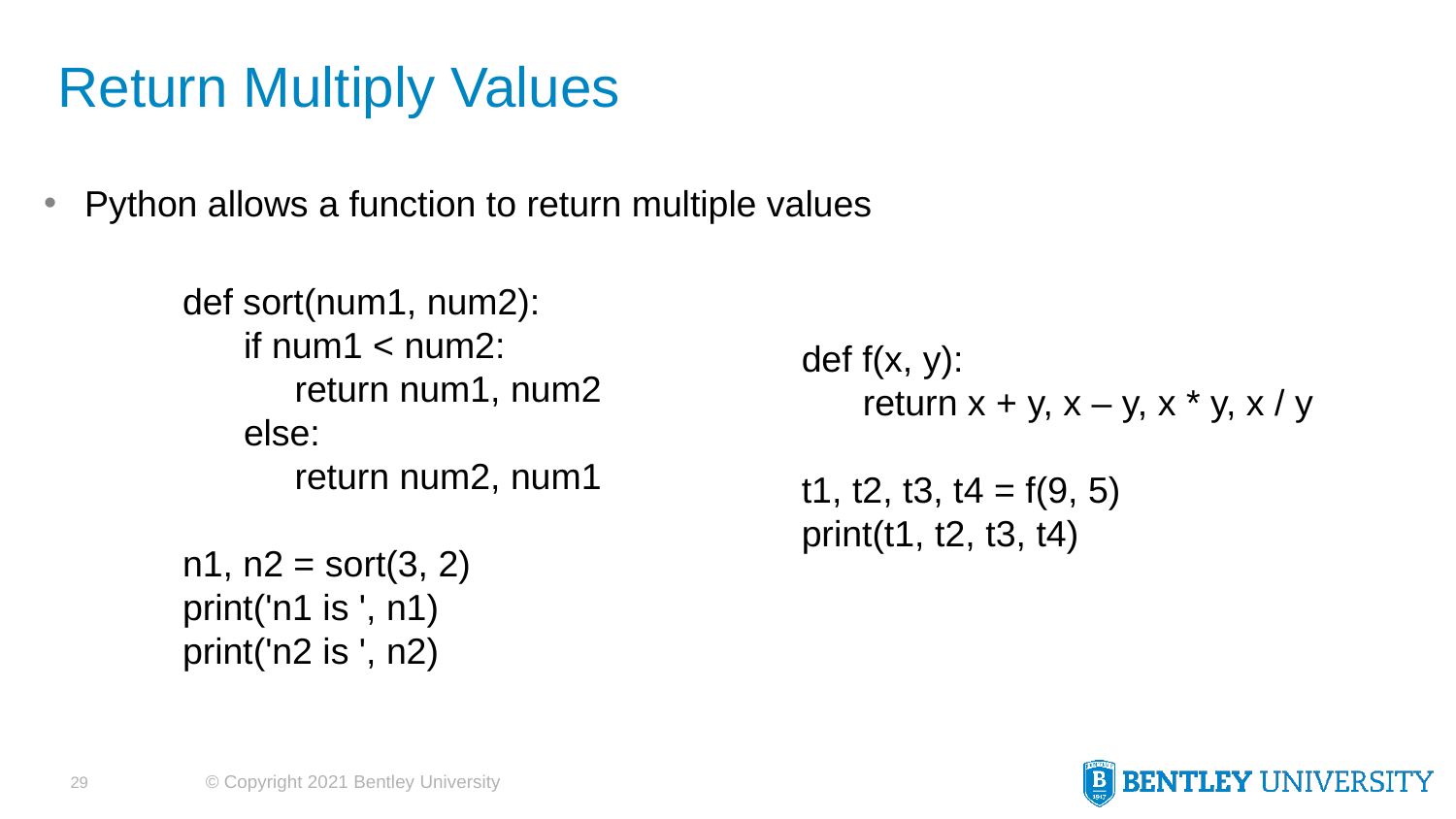

# Return Multiply Values
Python allows a function to return multiple values
def sort(num1, num2):
      if num1 < num2:
           return num1, num2
      else:
           return num2, num1

n1, n2 = sort(3, 2)
print('n1 is ', n1)
print('n2 is ', n2)
def f(x, y):
      return x + y, x – y, x * y, x / y

t1, t2, t3, t4 = f(9, 5)
print(t1, t2, t3, t4)